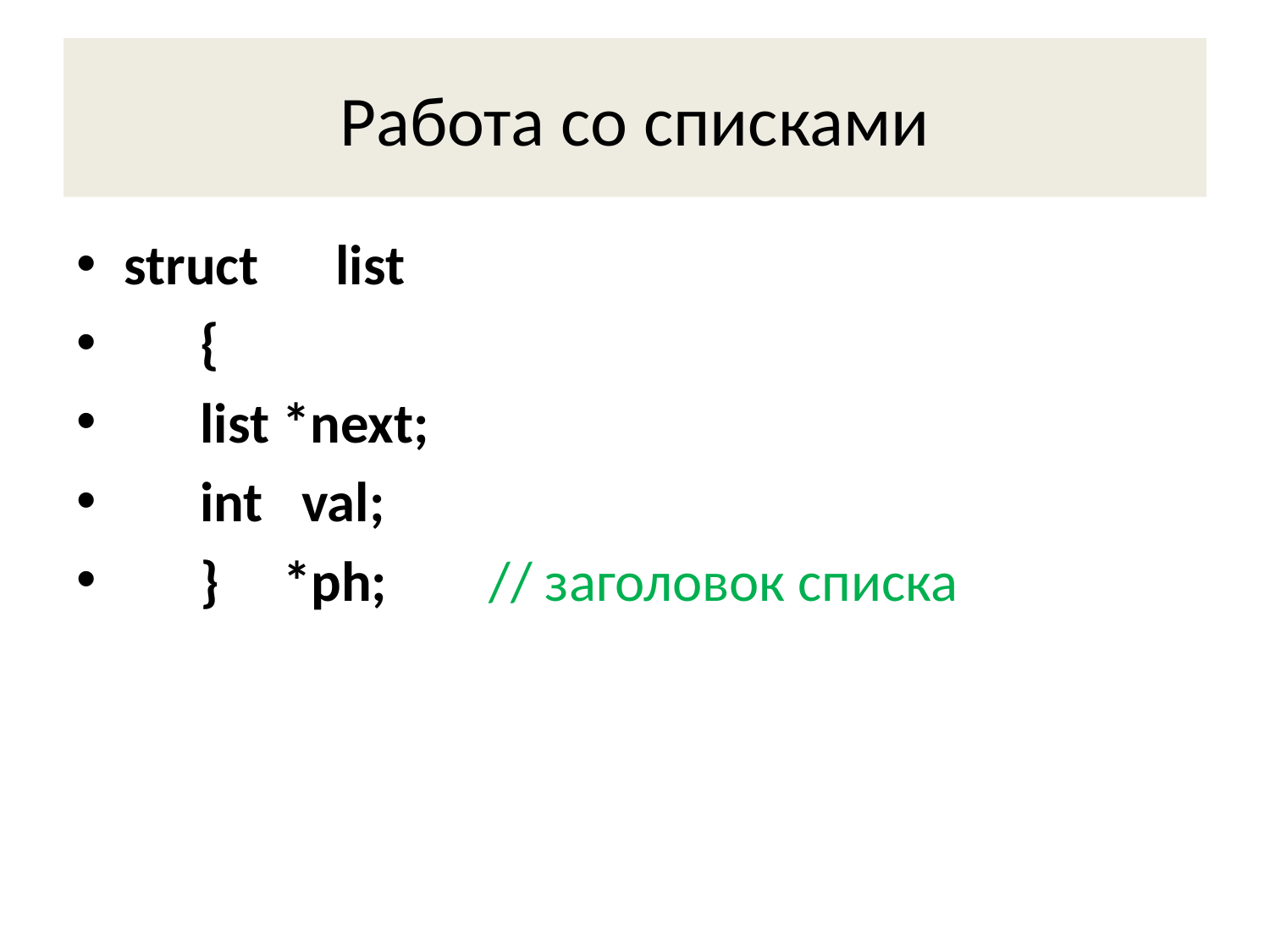

# Работа со списками
struct      list
      {
      list *next;
      int   val;
      }     *ph;        // заголовок списка